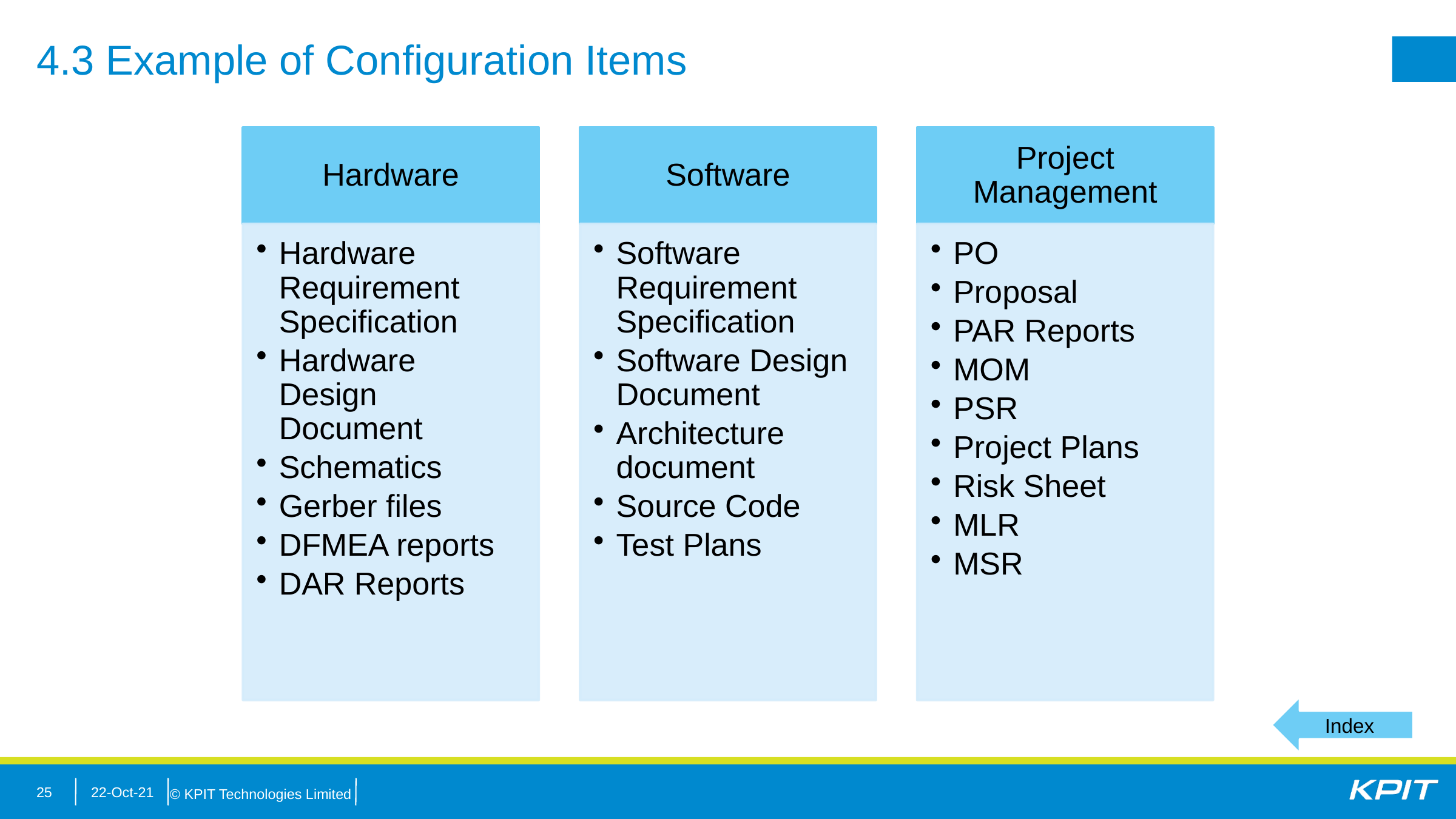

4.3 Example of Configuration Items
Hardware
Hardware Requirement Specification
Hardware Design Document
Schematics
Gerber files
DFMEA reports
DAR Reports
Software
Software Requirement Specification
Software Design Document
Architecture document
Source Code
Test Plans

Project Management
PO
Proposal
PAR Reports
MOM
PSR
Project Plans
Risk Sheet
MLR
MSR

Index
25
22-Oct-21